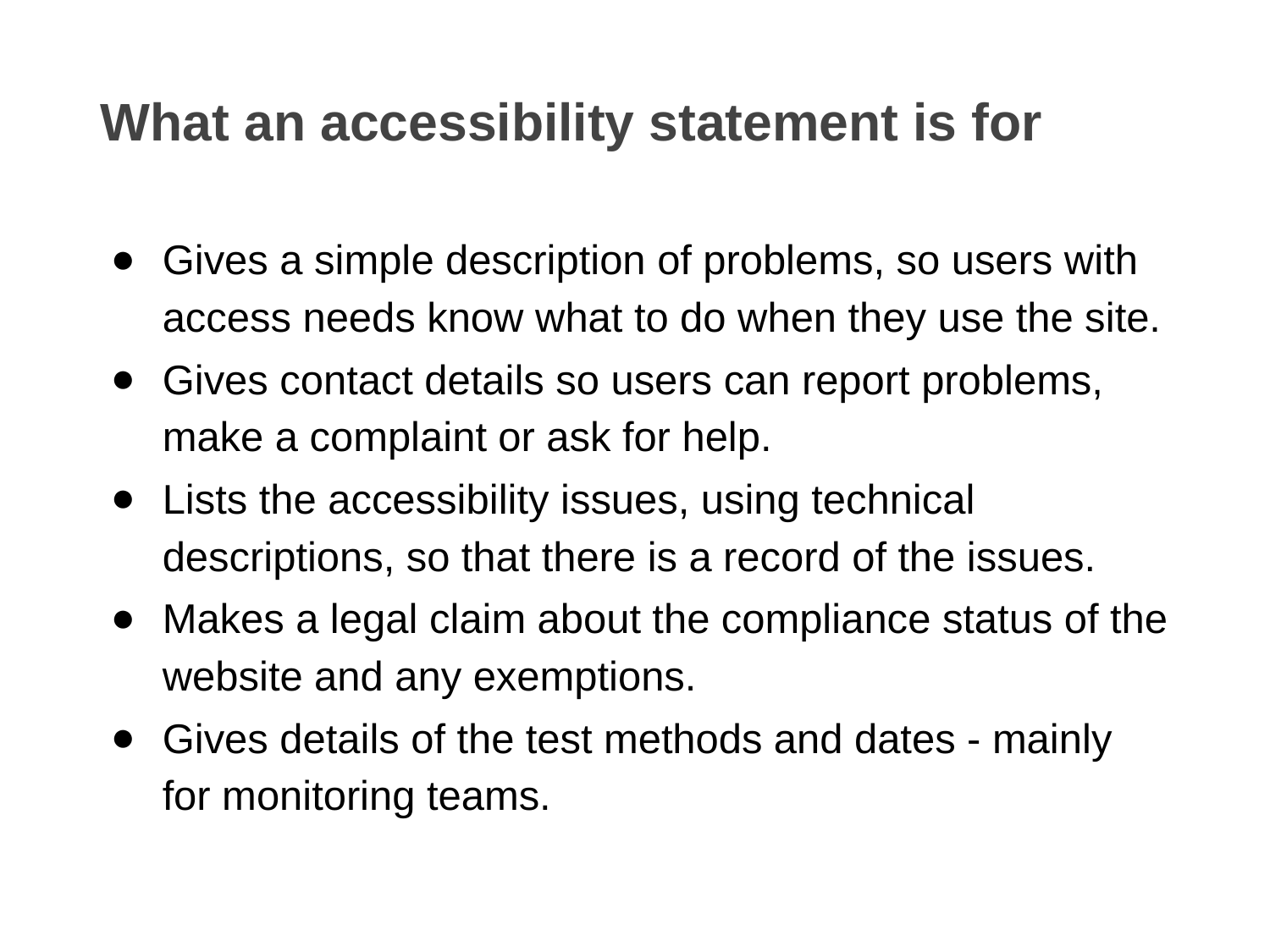

# What an accessibility statement is for
Gives a simple description of problems, so users with access needs know what to do when they use the site.
Gives contact details so users can report problems, make a complaint or ask for help.
Lists the accessibility issues, using technical descriptions, so that there is a record of the issues.
Makes a legal claim about the compliance status of the website and any exemptions.
Gives details of the test methods and dates - mainly for monitoring teams.